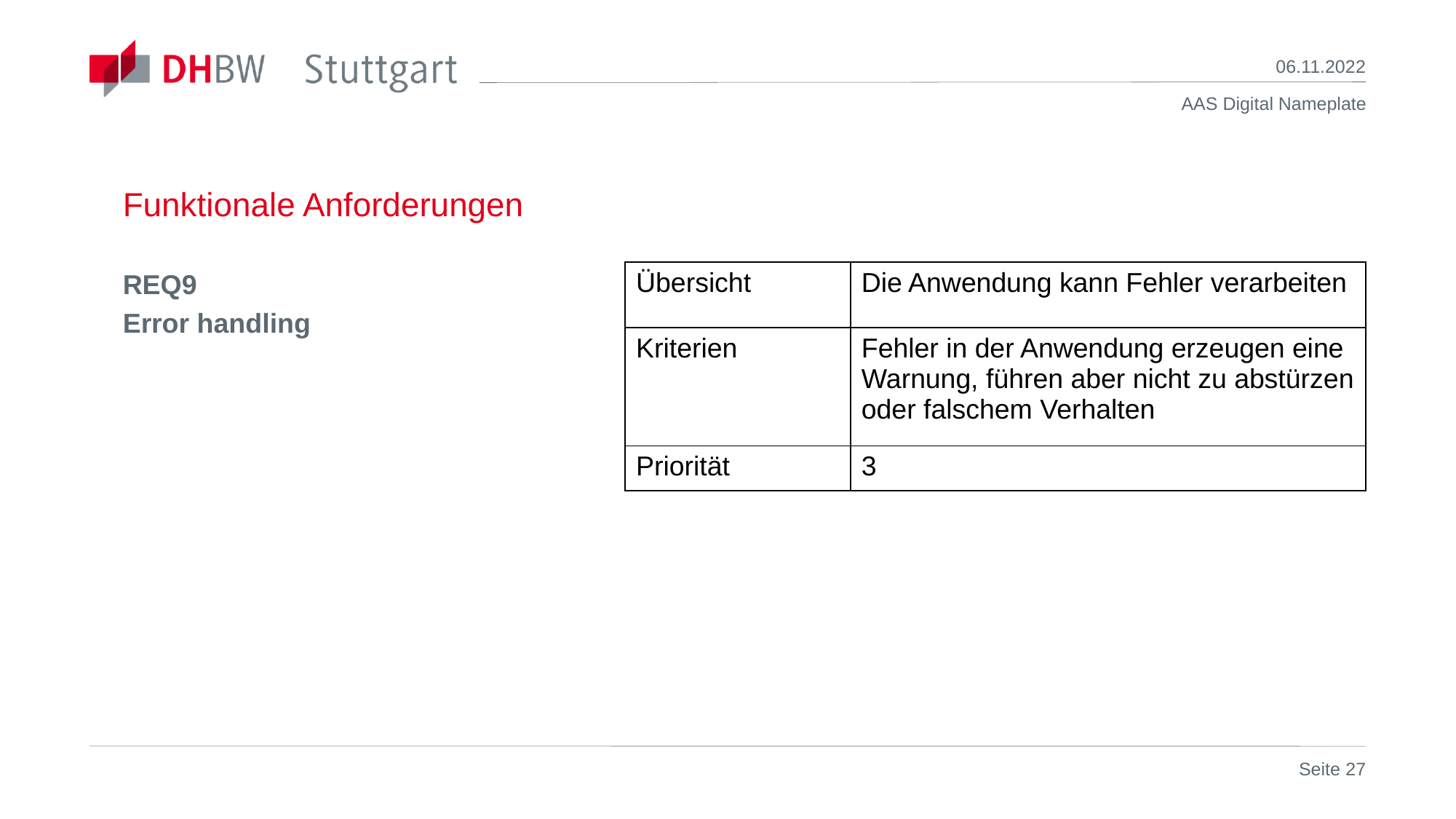

06.11.2022
# Funktionale Anforderungen
REQ9
Error handling

| Übersicht | Die Anwendung kann Fehler verarbeiten |
| --- | --- |
| Kriterien | Fehler in der Anwendung erzeugen eine Warnung, führen aber nicht zu abstürzen oder falschem Verhalten |
| Priorität | 3 |

Seite 27